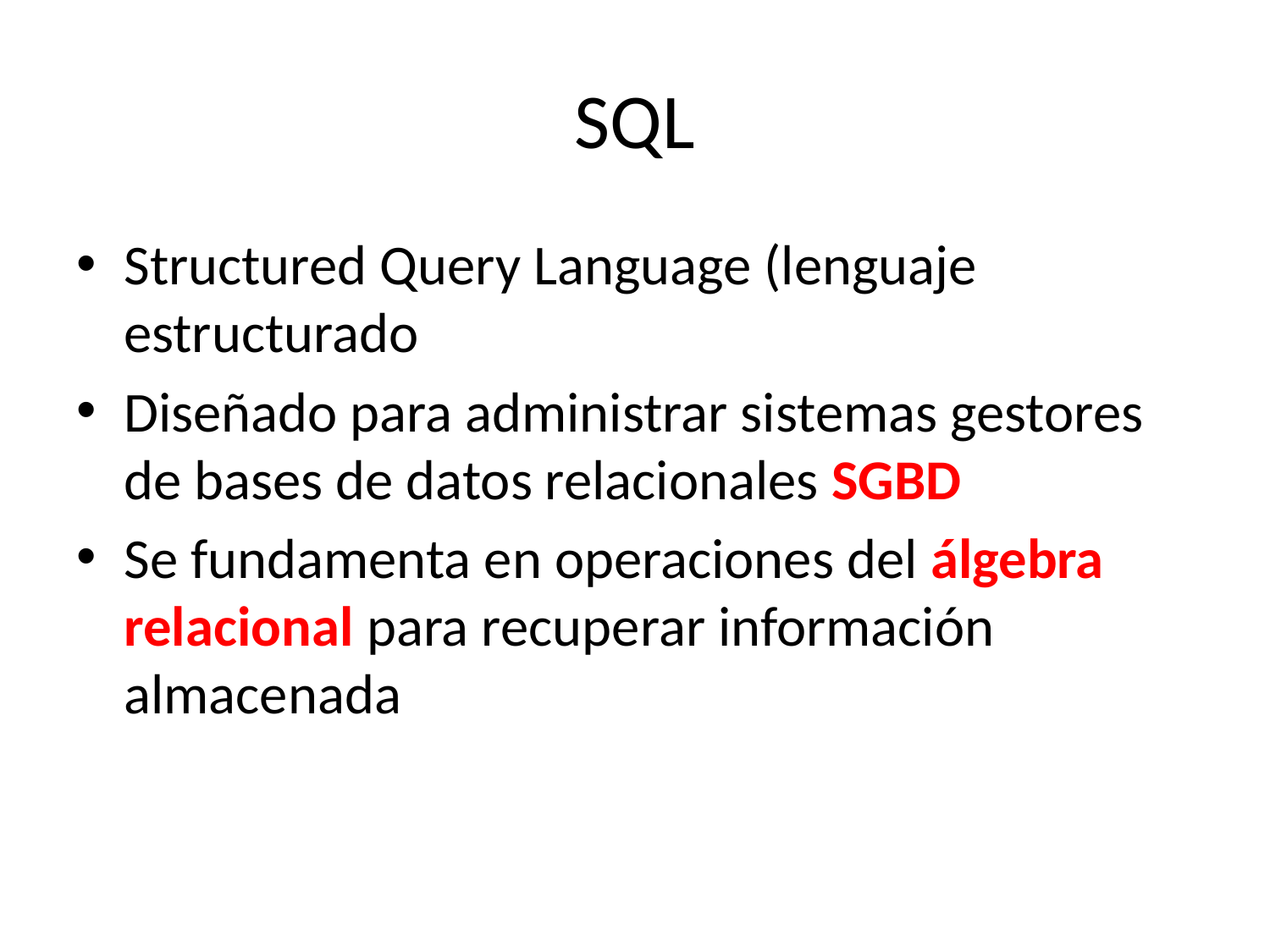

# SQL
Structured Query Language (lenguaje estructurado
Diseñado para administrar sistemas gestores de bases de datos relacionales SGBD
Se fundamenta en operaciones del álgebra relacional para recuperar información almacenada